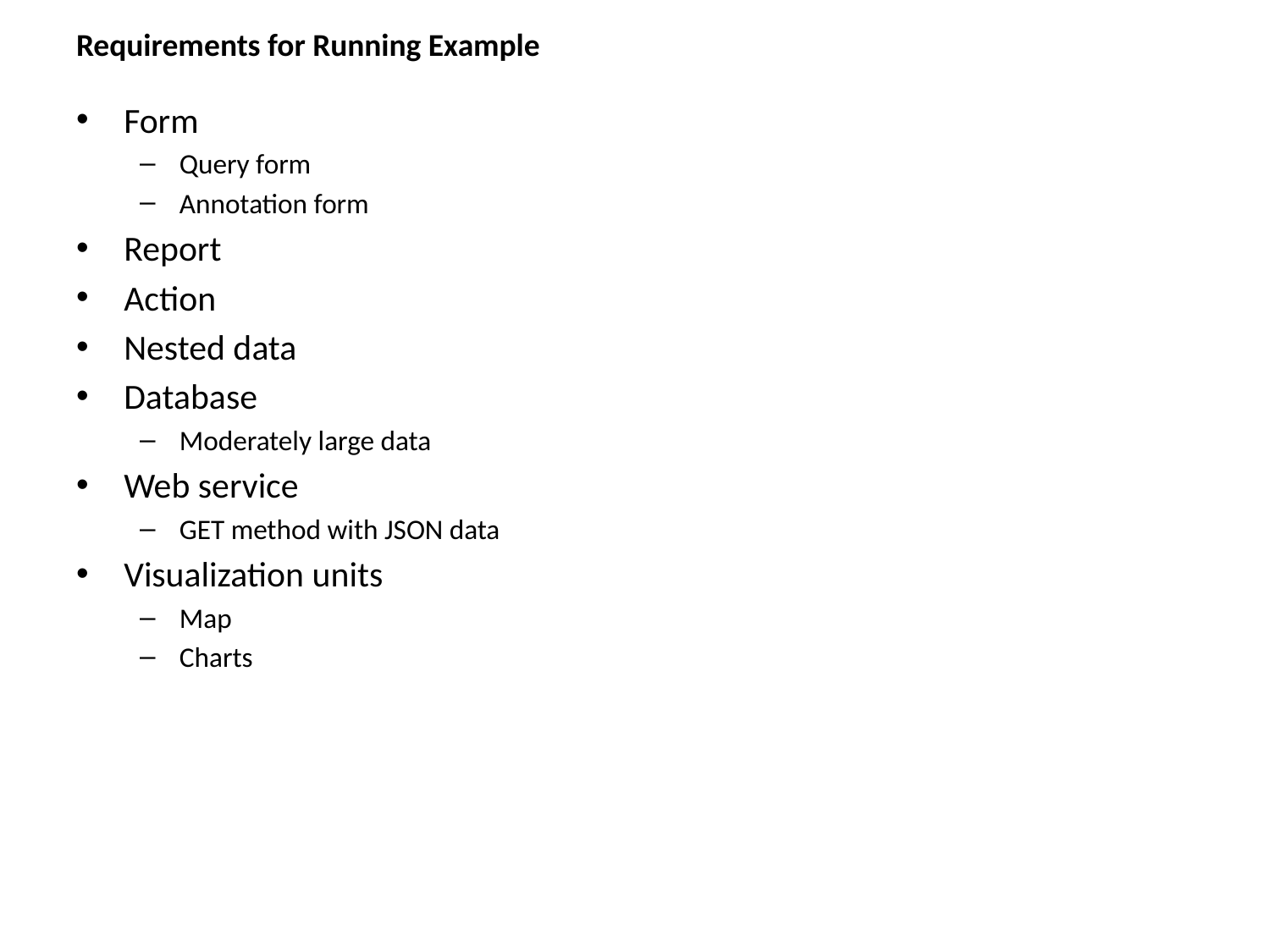

# Requirements for Running Example
Form
Query form
Annotation form
Report
Action
Nested data
Database
Moderately large data
Web service
GET method with JSON data
Visualization units
Map
Charts